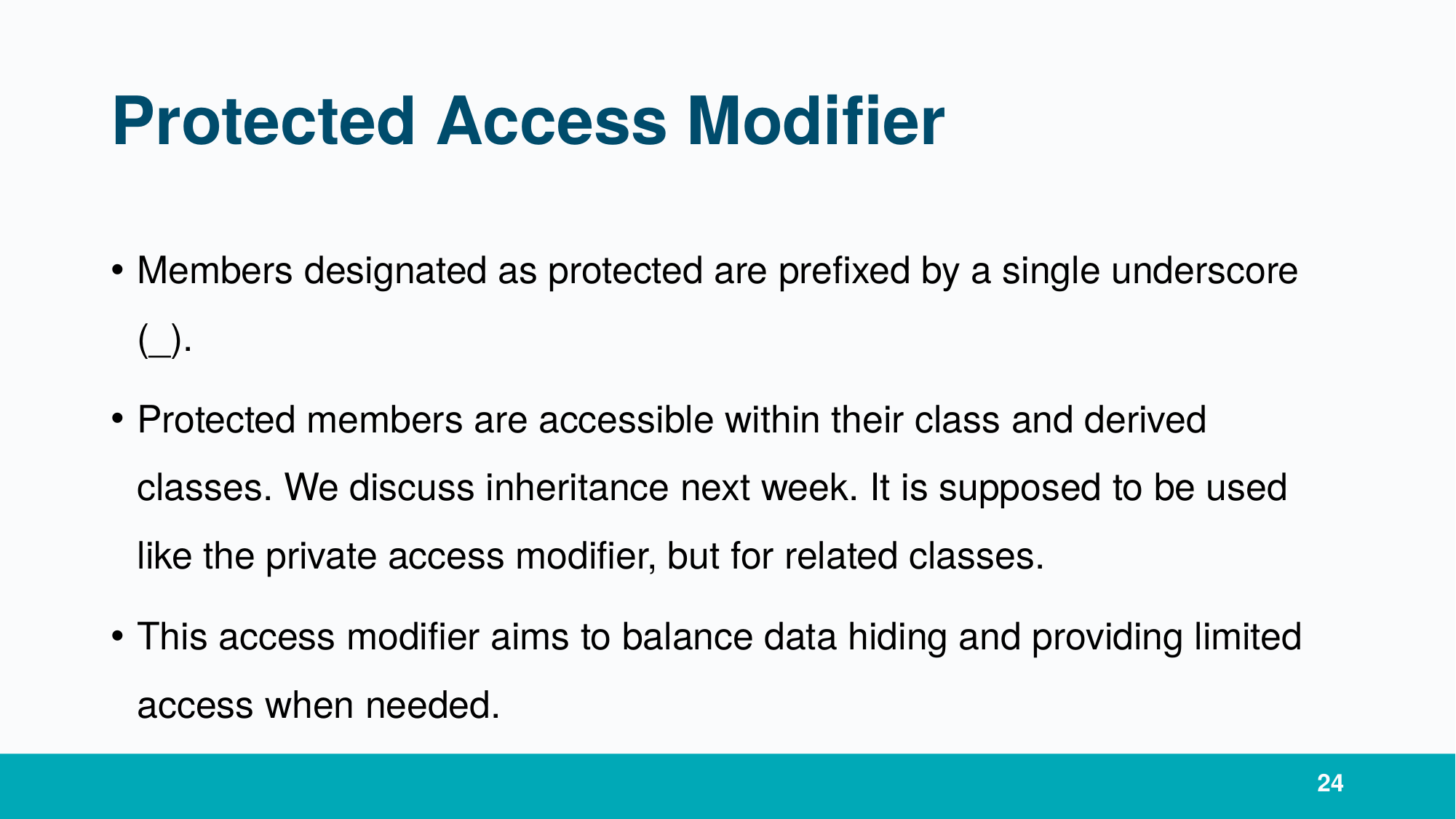

# Protected Access Modifier
Members designated as protected are prefixed by a single underscore (_).
Protected members are accessible within their class and derived classes. We discuss inheritance next week. It is supposed to be used like the private access modifier, but for related classes.
This access modifier aims to balance data hiding and providing limited access when needed.
24